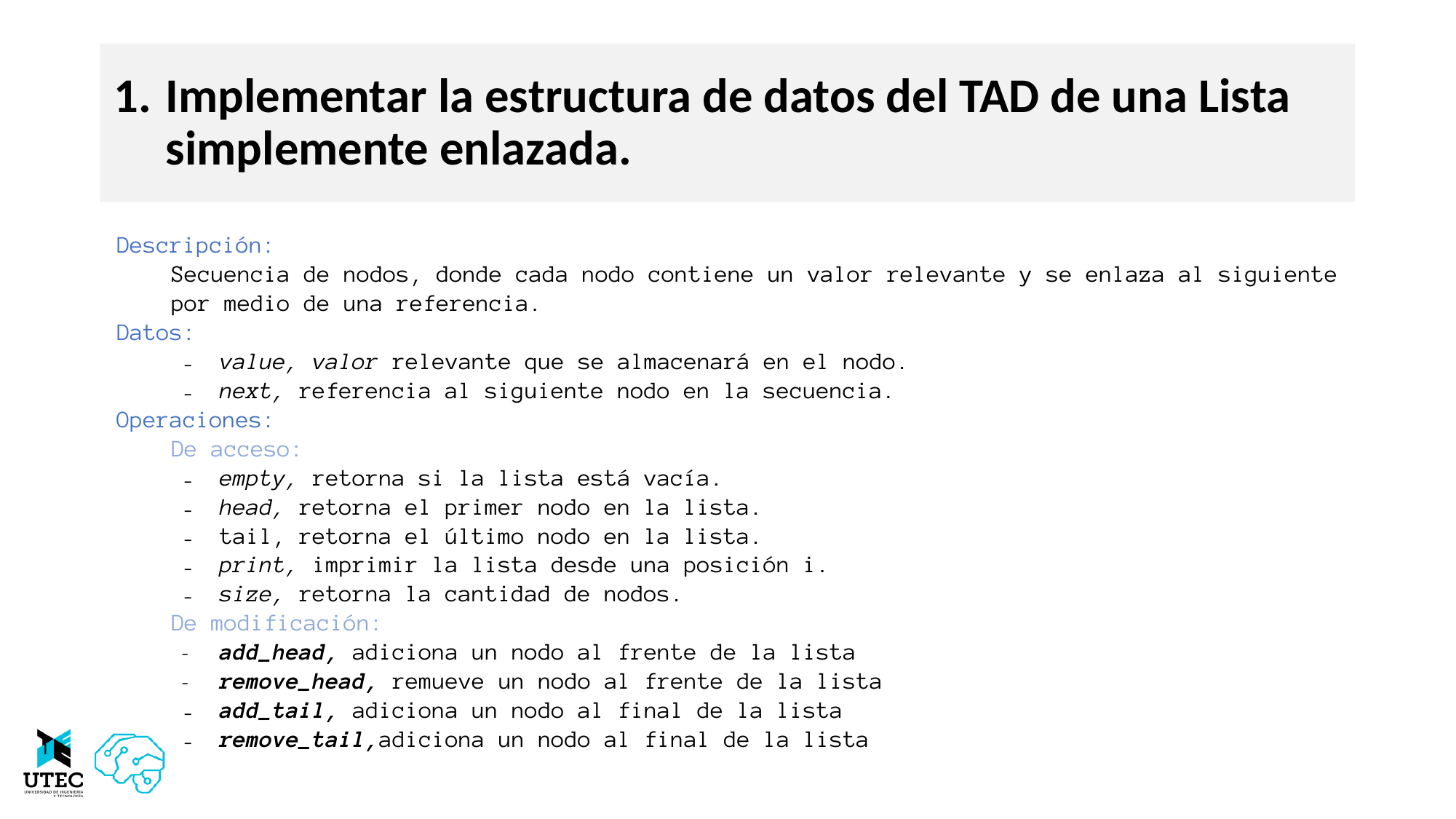

# Implementar la estructura de datos del TAD de una Lista simplemente enlazada.
Descripción:
Secuencia de nodos, donde cada nodo contiene un valor relevante y se enlaza al siguiente por medio de una referencia.
Datos:
value, valor relevante que se almacenará en el nodo.
next, referencia al siguiente nodo en la secuencia.
Operaciones:
De acceso:
empty, retorna si la lista está vacía.
head, retorna el primer nodo en la lista.
tail, retorna el último nodo en la lista.
print, imprimir la lista desde una posición i.
size, retorna la cantidad de nodos.
De modificación:
add_head, adiciona un nodo al frente de la lista
remove_head, remueve un nodo al frente de la lista
add_tail, adiciona un nodo al final de la lista
remove_tail,adiciona un nodo al final de la lista